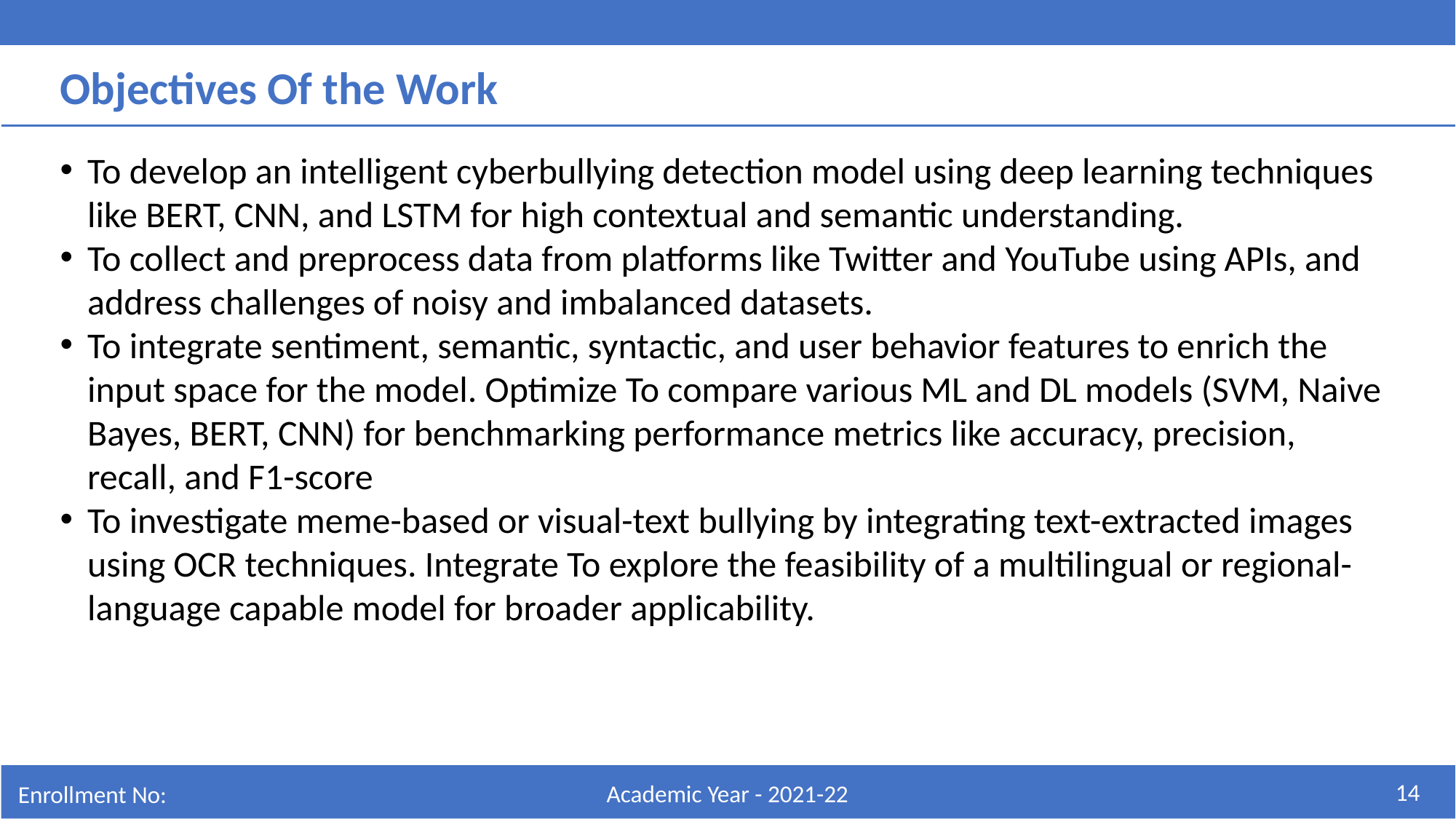

Objectives Of the Work

To develop an intelligent cyberbullying detection model using deep learning techniques like BERT, CNN, and LSTM for high contextual and semantic understanding.
To collect and preprocess data from platforms like Twitter and YouTube using APIs, and address challenges of noisy and imbalanced datasets.
To integrate sentiment, semantic, syntactic, and user behavior features to enrich the input space for the model. Optimize To compare various ML and DL models (SVM, Naive Bayes, BERT, CNN) for benchmarking performance metrics like accuracy, precision, recall, and F1-score
To investigate meme-based or visual-text bullying by integrating text-extracted images using OCR techniques. Integrate To explore the feasibility of a multilingual or regional-language capable model for broader applicability.

14
Academic Year - 2021-22
Enrollment No: